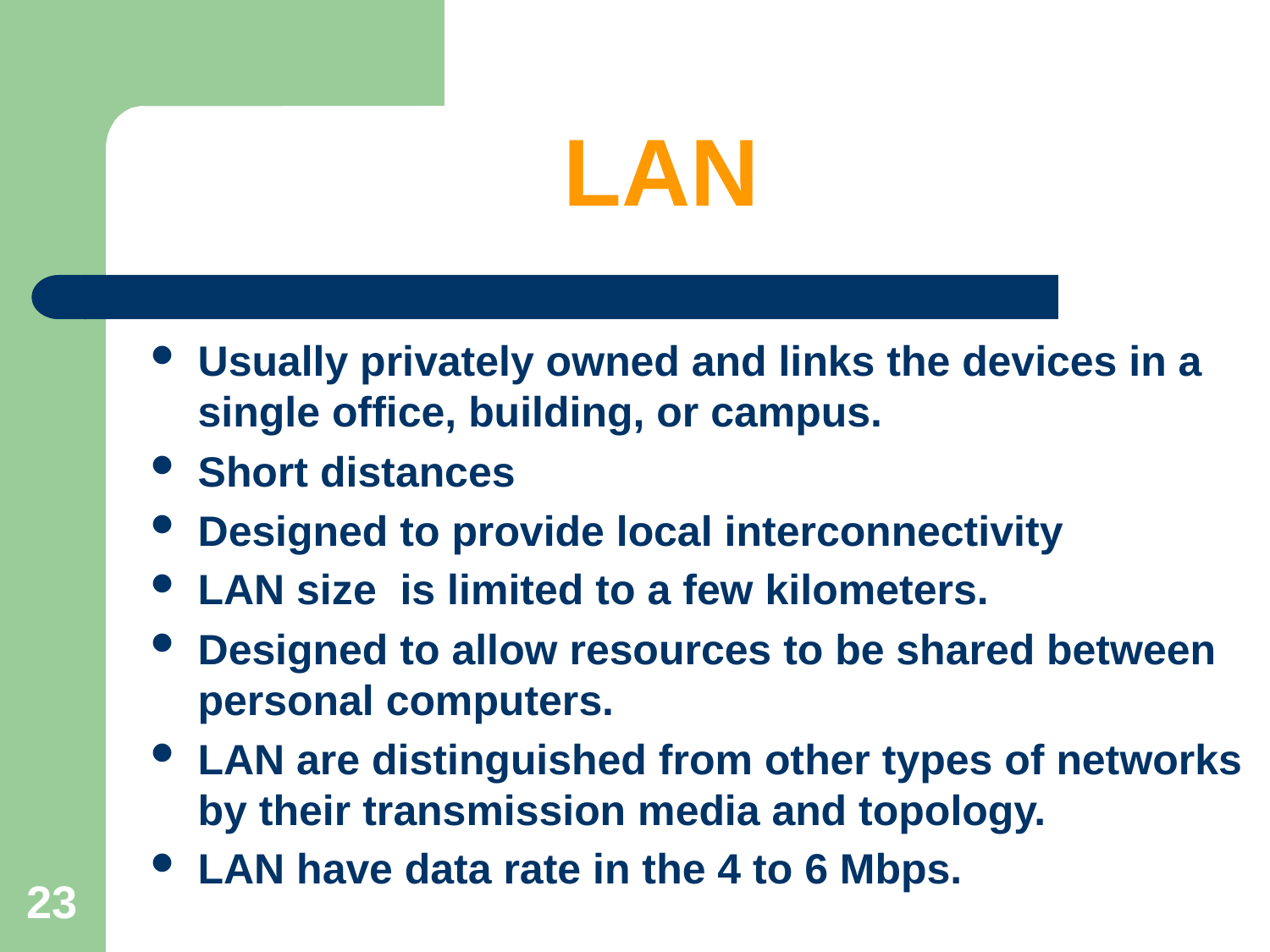

# LAN
Usually privately owned and links the devices in a single office, building, or campus.
Short distances
Designed to provide local interconnectivity
LAN size  is limited to a few kilometers.
Designed to allow resources to be shared between personal computers.
LAN are distinguished from other types of networks by their transmission media and topology.
LAN have data rate in the 4 to 6 Mbps.
23